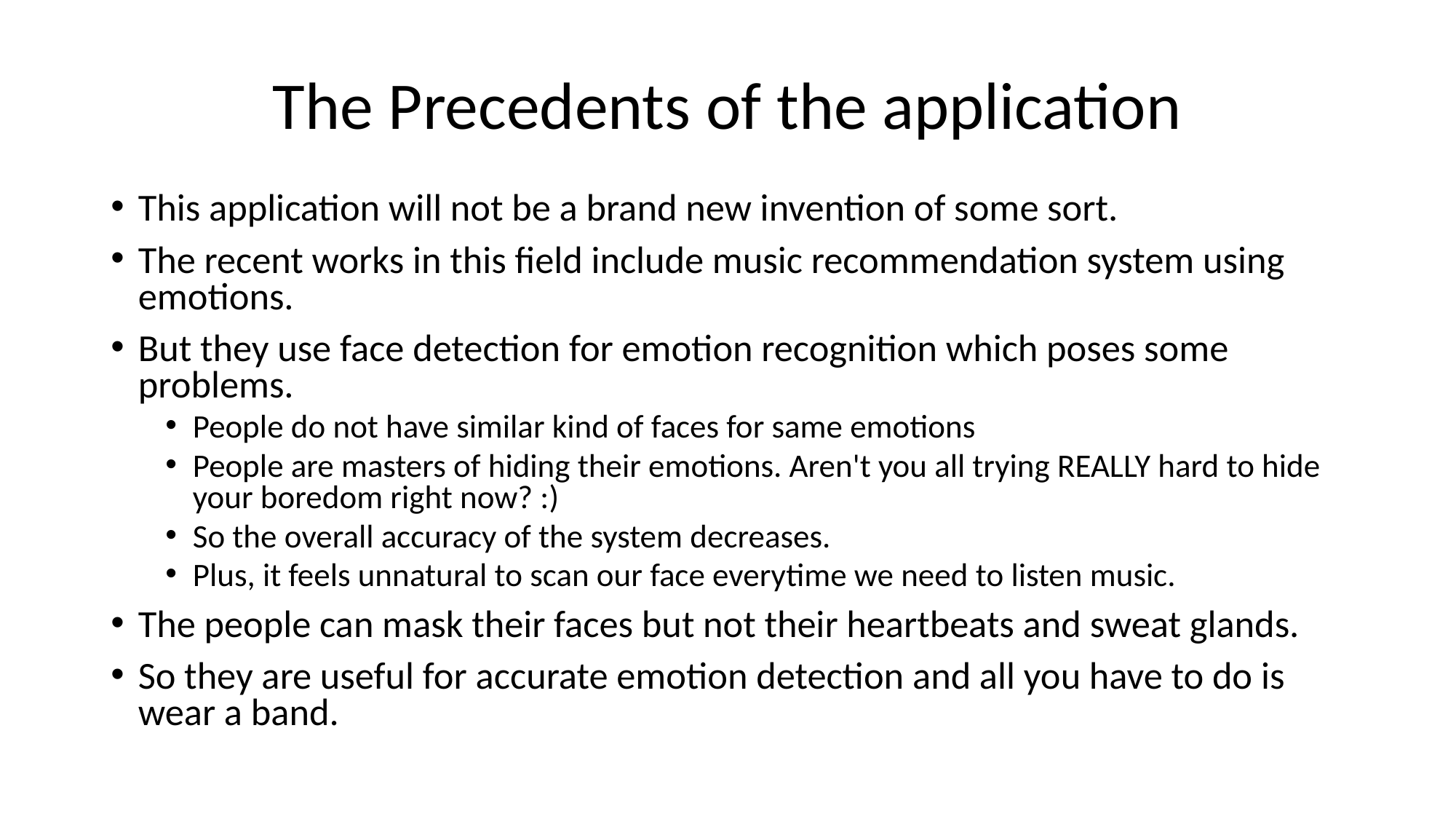

# The Precedents of the application
This application will not be a brand new invention of some sort.
The recent works in this field include music recommendation system using emotions.
But they use face detection for emotion recognition which poses some problems.
People do not have similar kind of faces for same emotions
People are masters of hiding their emotions. Aren't you all trying REALLY hard to hide your boredom right now? :)
So the overall accuracy of the system decreases.
Plus, it feels unnatural to scan our face everytime we need to listen music.
The people can mask their faces but not their heartbeats and sweat glands.
So they are useful for accurate emotion detection and all you have to do is wear a band.